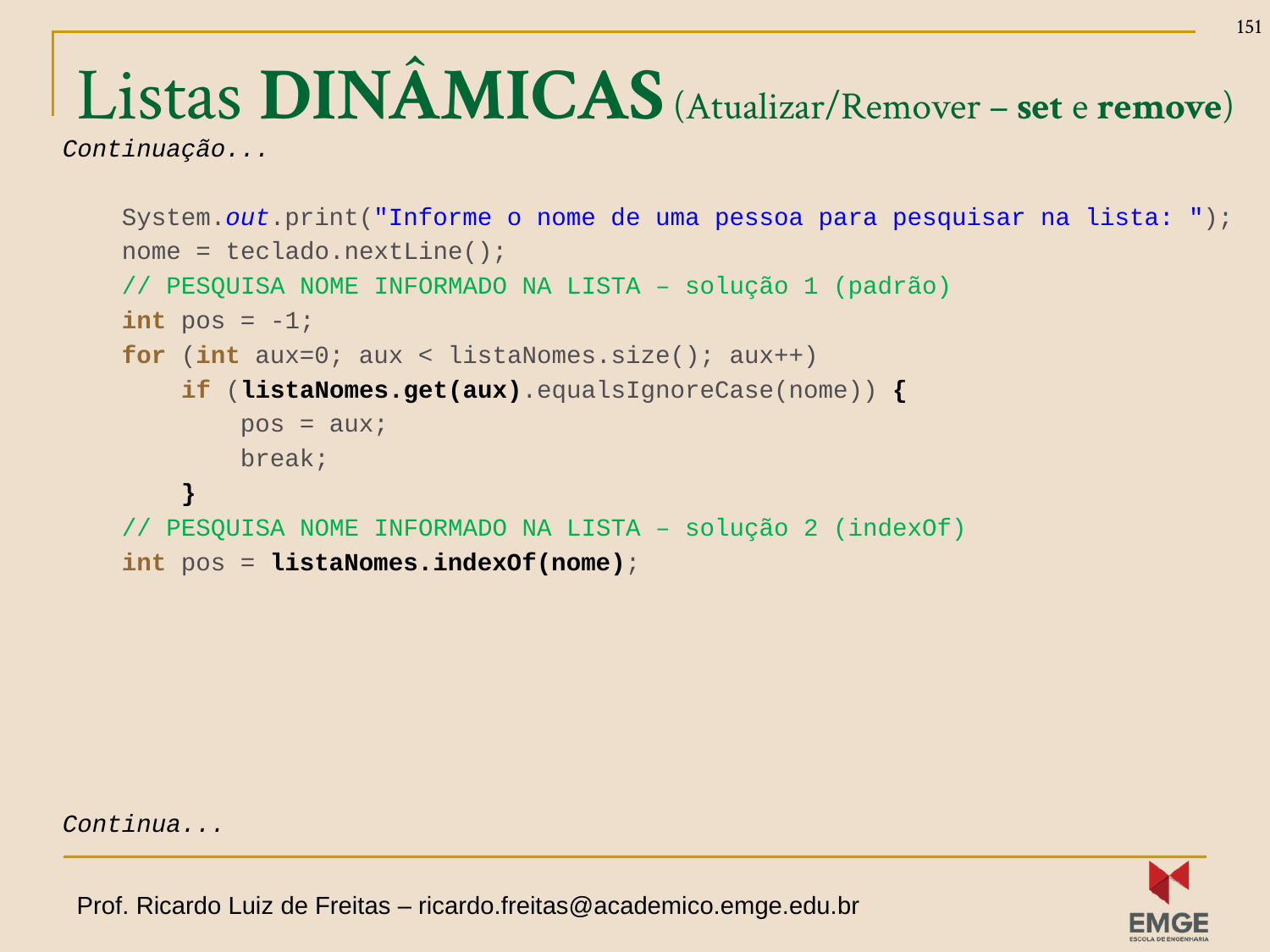

151
# Listas DINÂMICAS (Atualizar/Remover – set e remove)
Continuação...

    System.out.print("Informe o nome de uma pessoa para pesquisar na lista: ");
    nome = teclado.nextLine();
    // PESQUISA NOME INFORMADO NA LISTA – solução 1 (padrão)
    int pos = -1;
    for (int aux=0; aux < listaNomes.size(); aux++)
        if (listaNomes.get(aux).equalsIgnoreCase(nome)) {
            pos = aux;
            break;
        }
    // PESQUISA NOME INFORMADO NA LISTA – solução 2 (indexOf)
    int pos = listaNomes.indexOf(nome);

Continua...